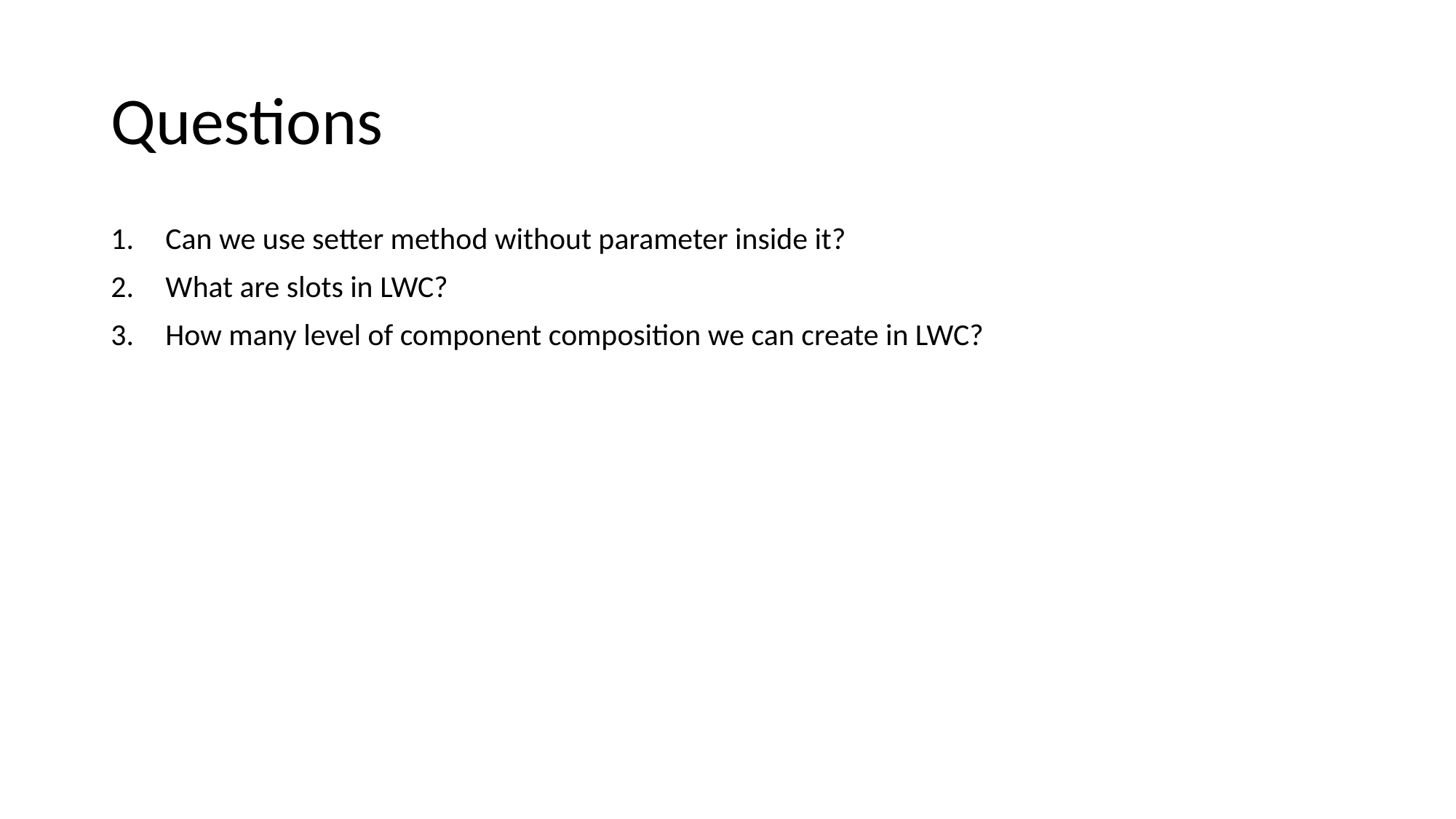

# Questions
Can we use setter method without parameter inside it?
What are slots in LWC?
How many level of component composition we can create in LWC?